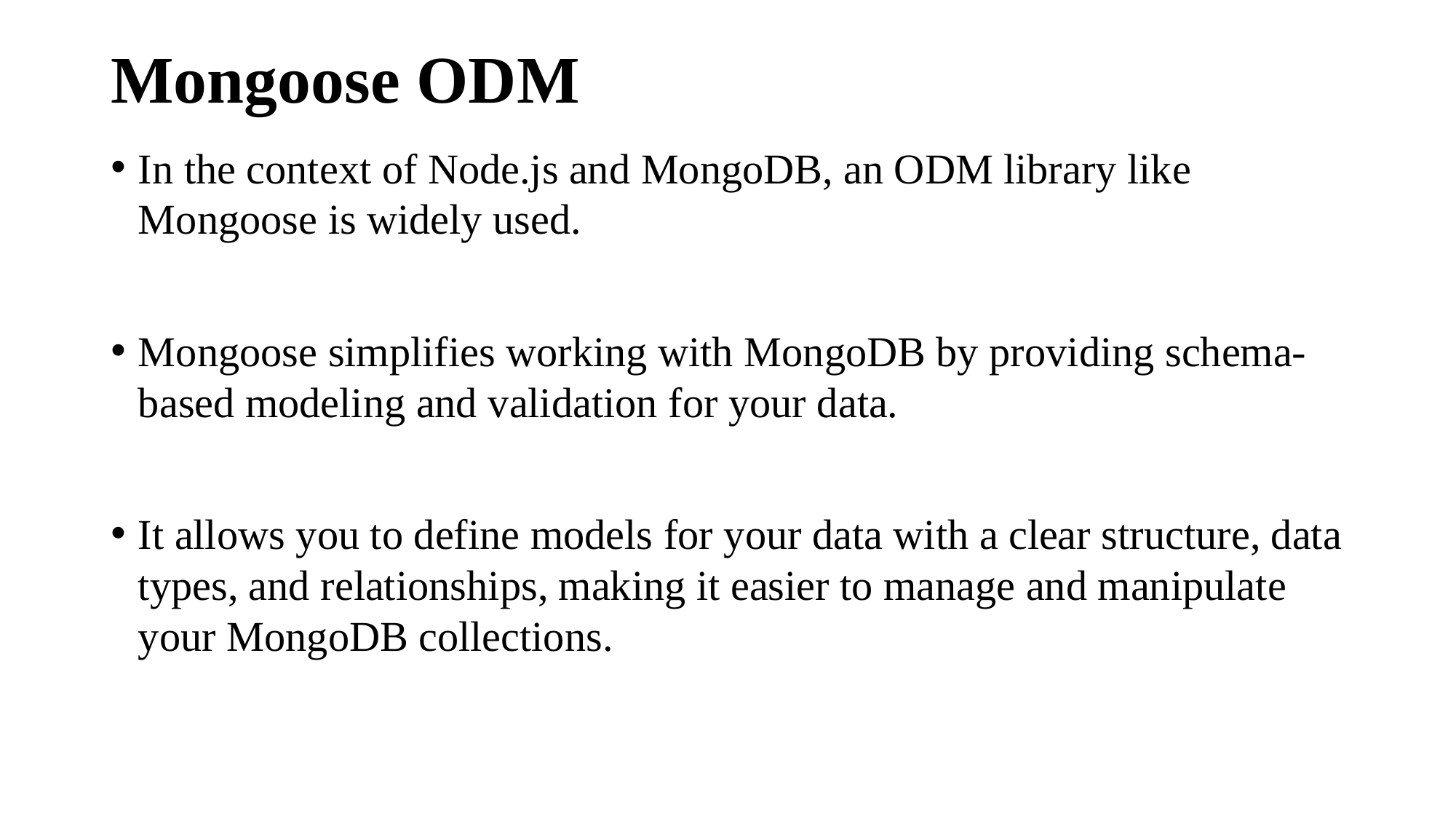

# Mongoose ODM
In the context of Node.js and MongoDB, an ODM library like Mongoose is widely used.

Mongoose simplifies working with MongoDB by providing schema-based modeling and validation for your data.

It allows you to define models for your data with a clear structure, data types, and relationships, making it easier to manage and manipulate your MongoDB collections.